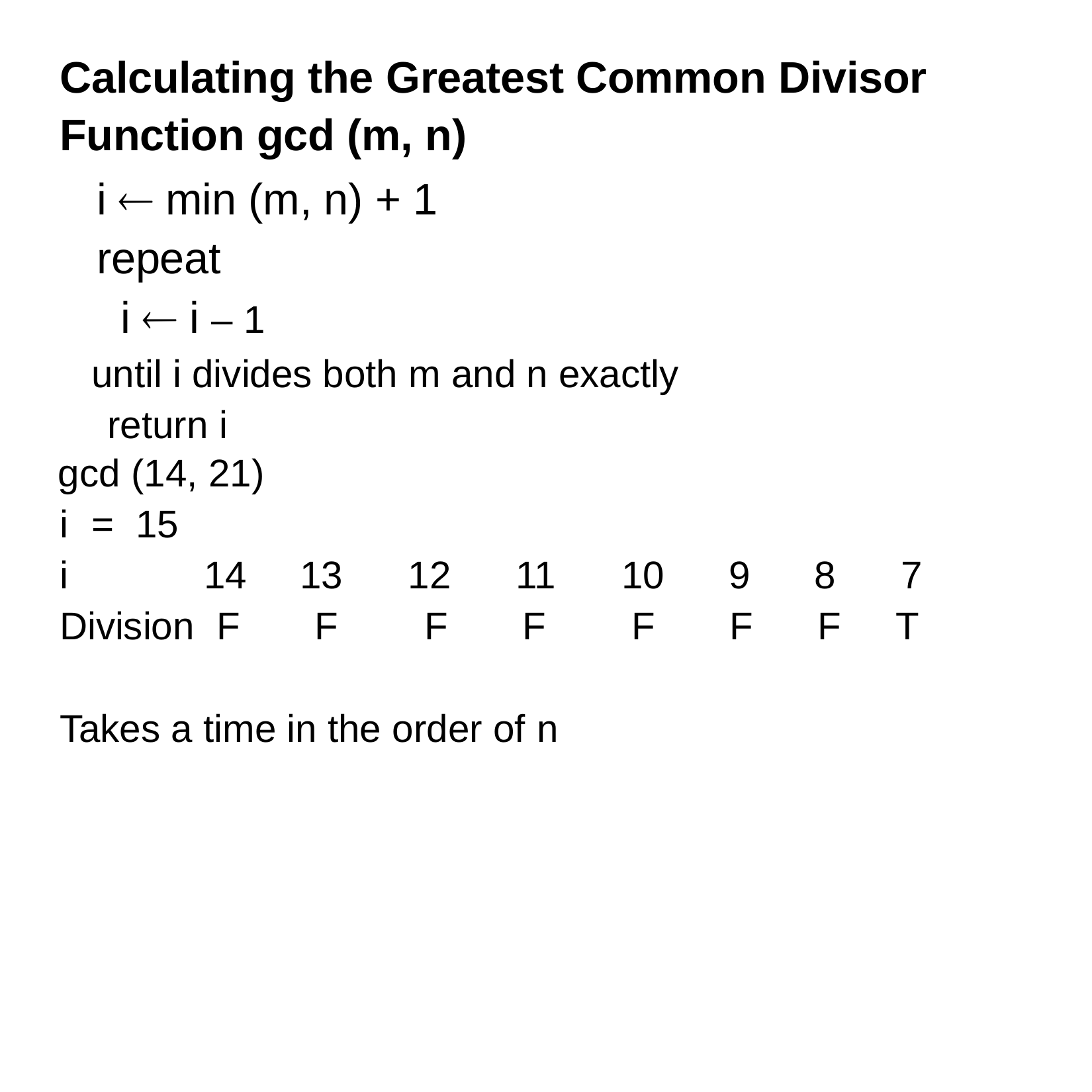

# Calculating the Greatest Common Divisor  Function gcd (m, n)
i ← min (m, n) + 1  repeat
i ← i – 1
until i divides both m and n exactly  return i
gcd (14, 21)
| i = 15 |  |  |  |  |  |  |  |  |
| --- | --- | --- | --- | --- | --- | --- | --- | --- |
| i | 14 | 13 | 12 | 11 | 10 | 9 | 8 | 7 |
| Division | F | F | F | F | F | F | F | T |
Takes a time in the order of n